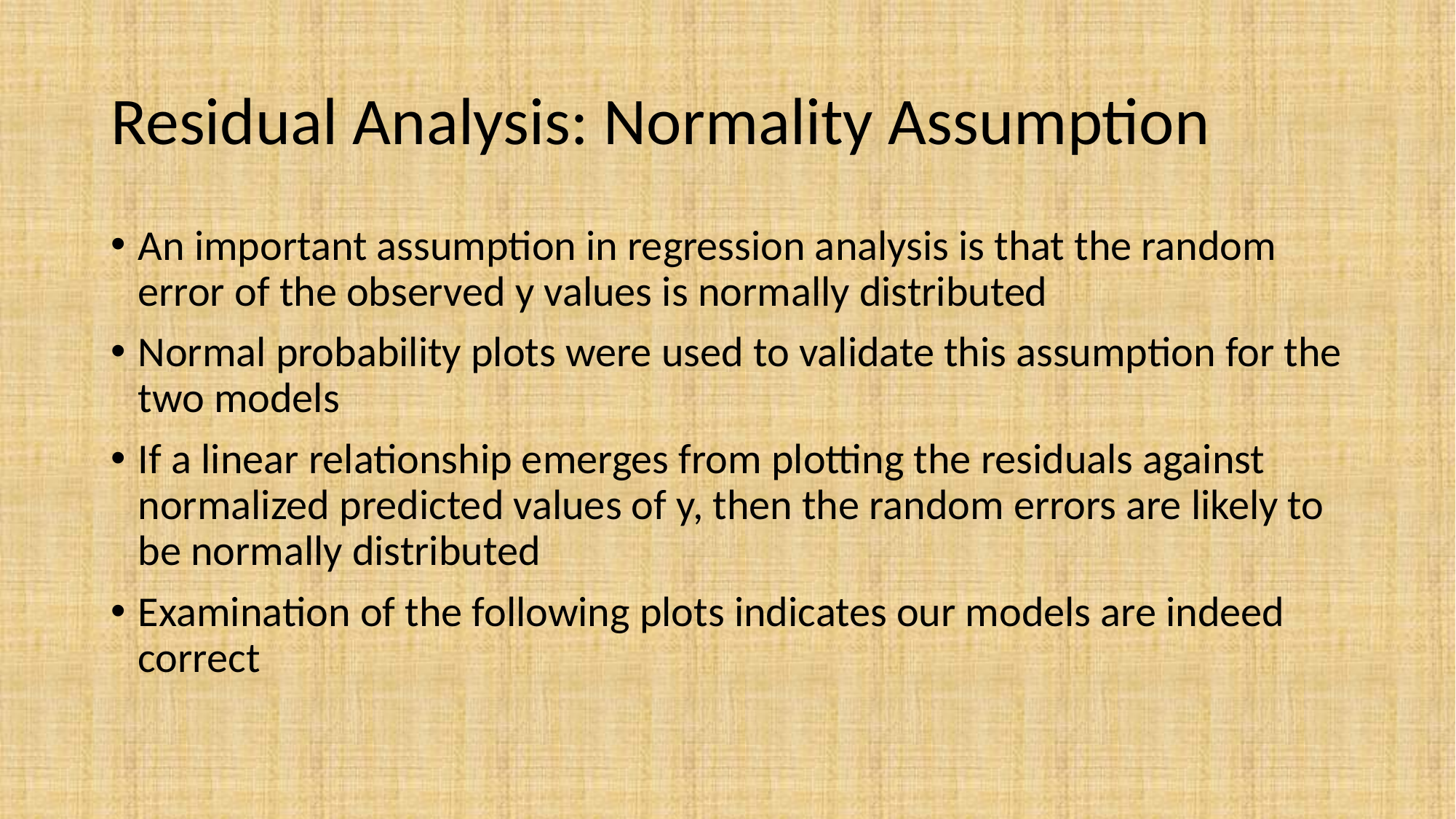

Residual Analysis: Normality Assumption
An important assumption in regression analysis is that the random error of the observed y values is normally distributed
Normal probability plots were used to validate this assumption for the two models
If a linear relationship emerges from plotting the residuals against normalized predicted values of y, then the random errors are likely to  be normally distributed
Examination of the following plots indicates our models are indeed correct